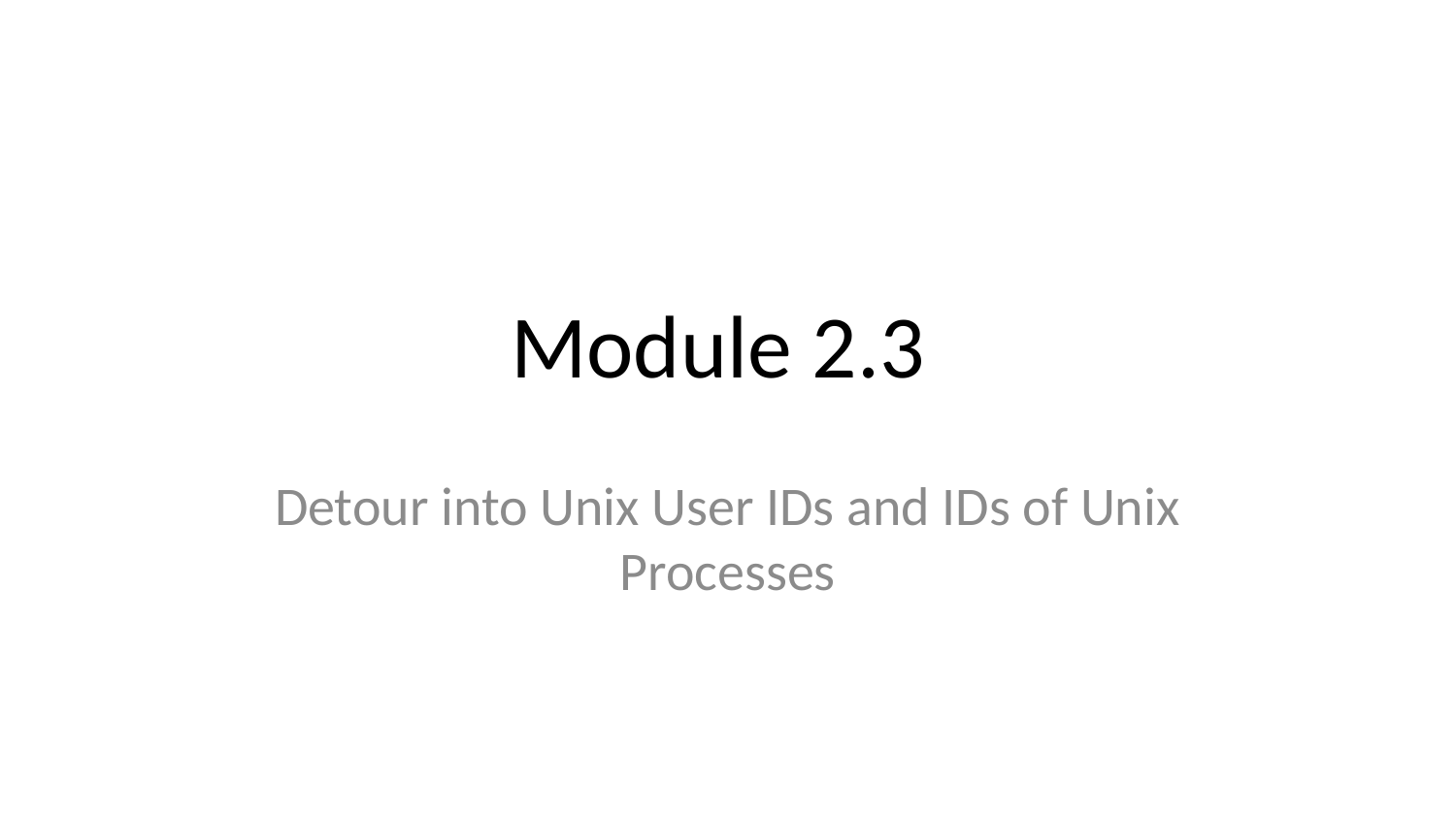

# Module 2.3
Detour into Unix User IDs and IDs of Unix Processes